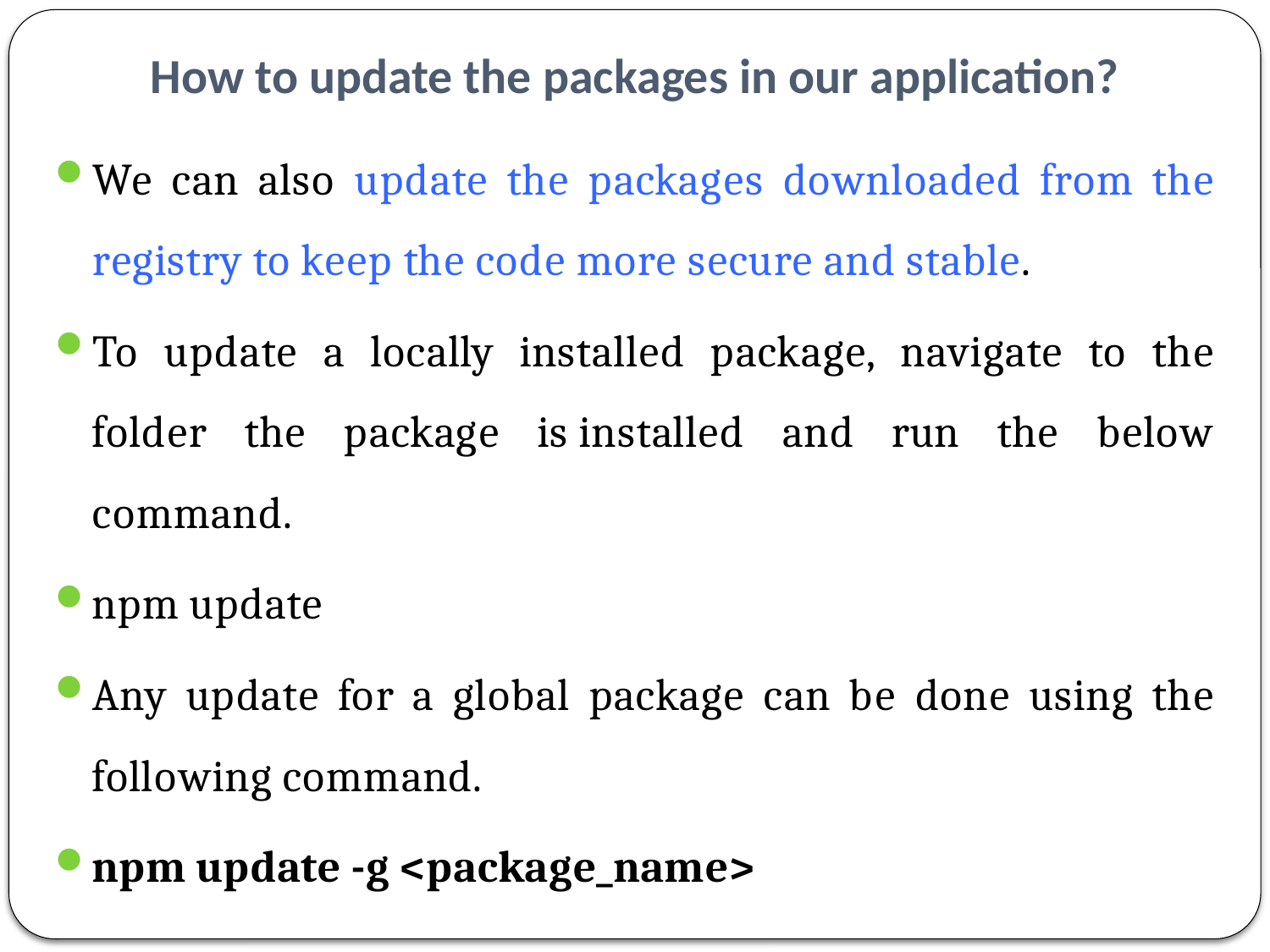

# How to update the packages in our application?
We can also update the packages downloaded from the registry to keep the code more secure and stable.
To update a locally installed package, navigate to the folder the package is installed and run the below command.
npm update
Any update for a global package can be done using the following command.
npm update -g <package_name>